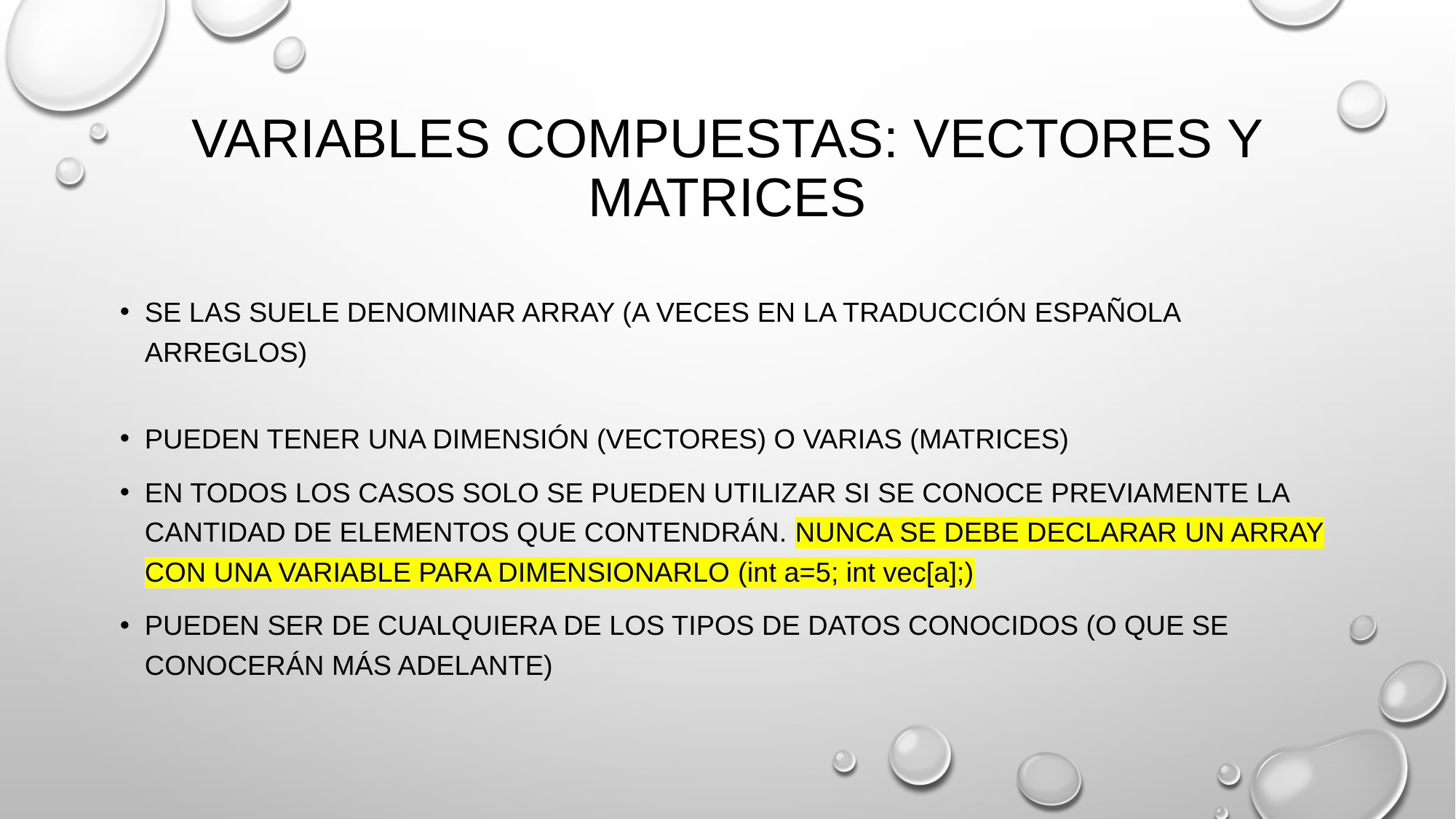

# Variables compuestas: vectores y matrices
Se las suele denominar array (a veces en la traducción española arreglos)
Pueden tener una dimensión (vectores) O varias (matrices)
En todos los casos solo se pueden utilizar si se conoce previamente la cantidad de elementos que contendrán. Nunca se debe declarar un array con una variable para dimensionarlo (int a=5; int vec[a];)
Pueden ser de cualquiera de los tipos de datos conocidos (o que se conocerán más adelante)